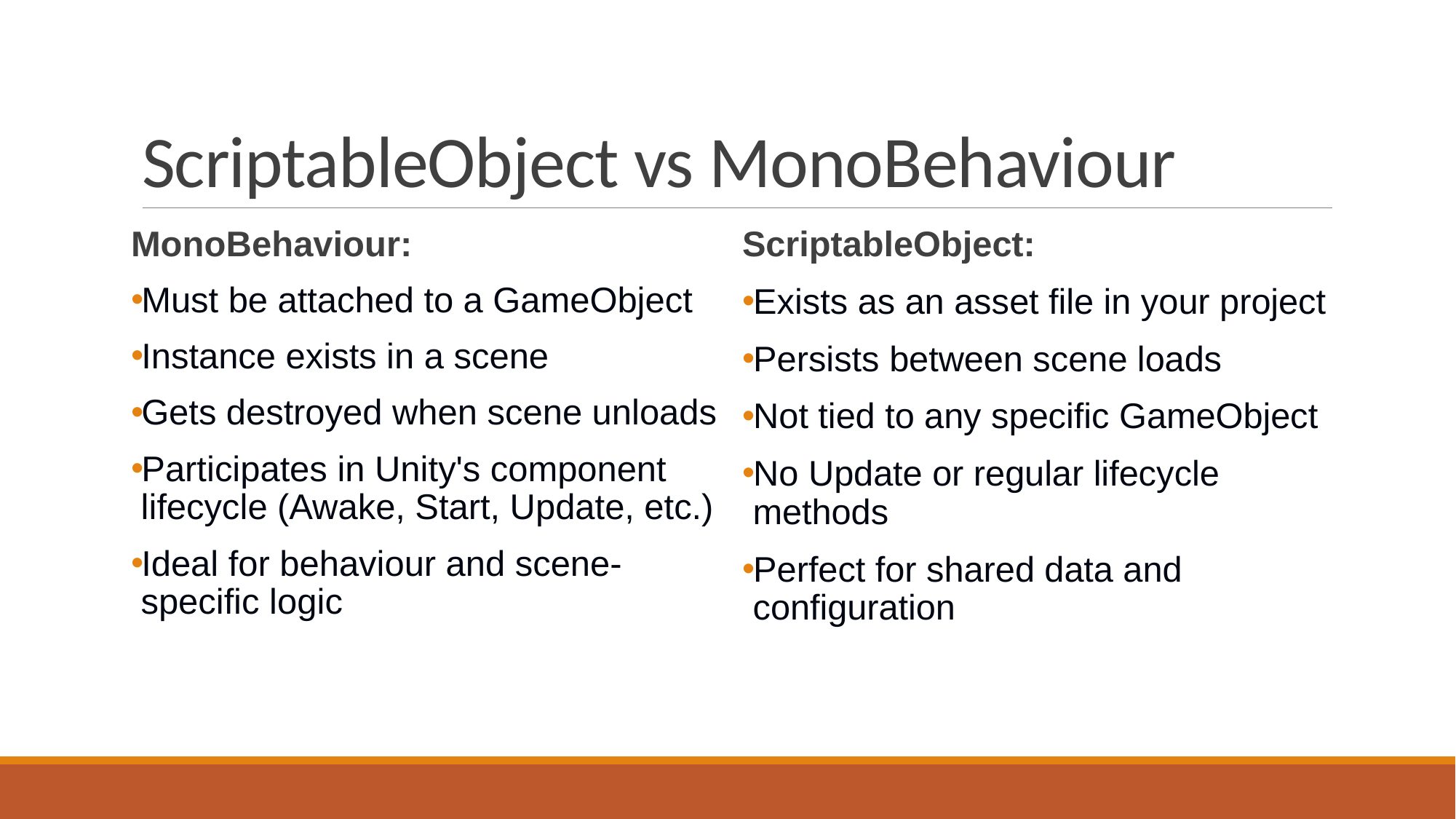

# ScriptableObject vs MonoBehaviour
MonoBehaviour:
Must be attached to a GameObject
Instance exists in a scene
Gets destroyed when scene unloads
Participates in Unity's component lifecycle (Awake, Start, Update, etc.)
Ideal for behaviour and scene-specific logic

ScriptableObject:
Exists as an asset file in your project
Persists between scene loads
Not tied to any specific GameObject
No Update or regular lifecycle methods
Perfect for shared data and configuration